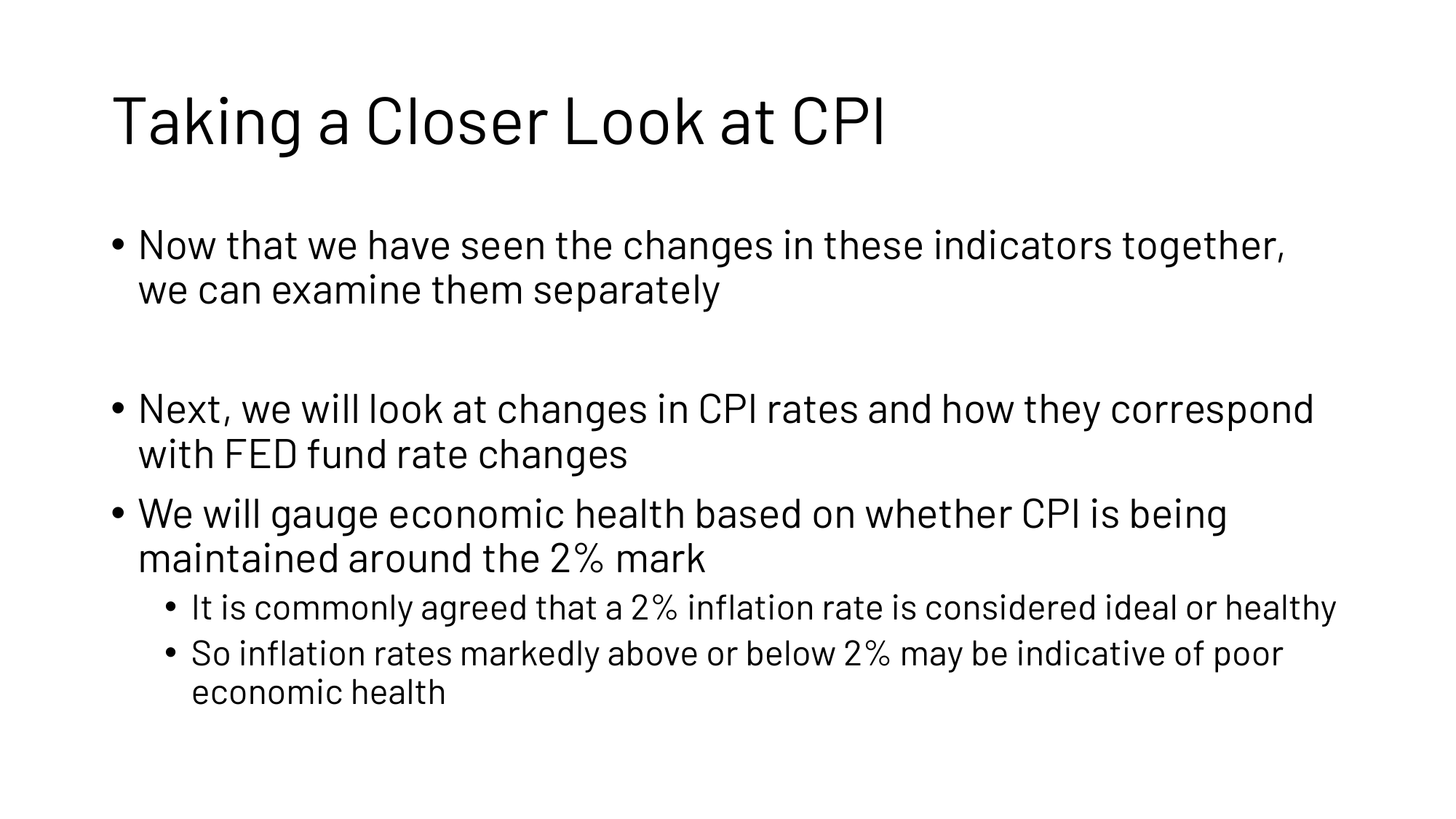

# Taking a Closer Look at CPI
Now that we have seen the changes in these indicators together, we can examine them separately

Next, we will look at changes in CPI rates and how they correspond with FED fund rate changes
We will gauge economic health based on whether CPI is being maintained around the 2% mark
It is commonly agreed that a 2% inflation rate is considered ideal or healthy
So inflation rates markedly above or below 2% may be indicative of poor economic health